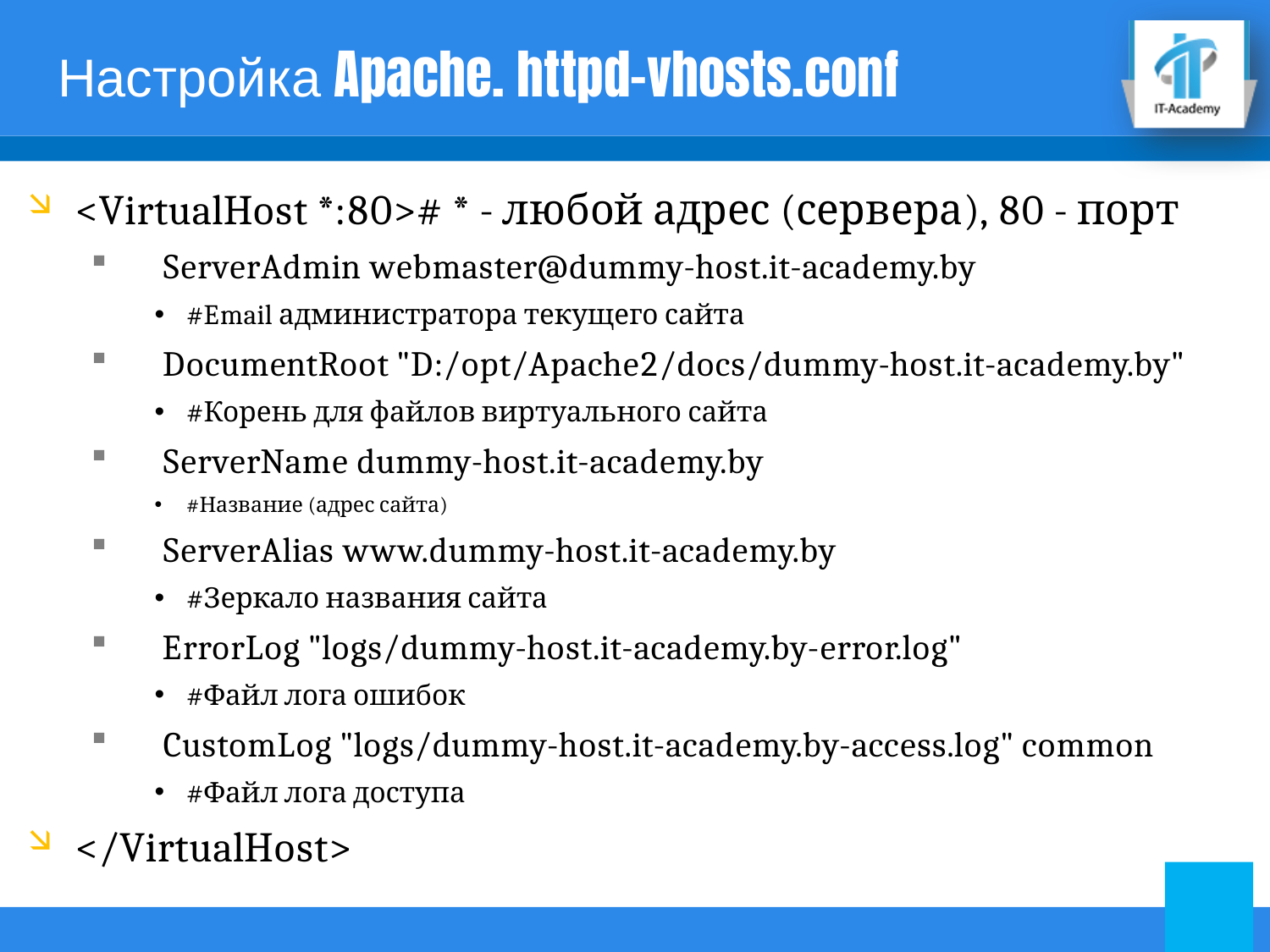

# Настройка Apache. httpd-vhosts.conf
<VirtualHost *:80># * - любой адрес (сервера), 80 - порт
    ServerAdmin webmaster@dummy-host.it-academy.by
#Email администратора текущего сайта
    DocumentRoot "D:/opt/Apache2/docs/dummy-host.it-academy.by"
#Корень для файлов виртуального сайта
    ServerName dummy-host.it-academy.by
#Название (адрес сайта)
    ServerAlias www.dummy-host.it-academy.by
#Зеркало названия сайта
    ErrorLog "logs/dummy-host.it-academy.by-error.log"
#Файл лога ошибок
    CustomLog "logs/dummy-host.it-academy.by-access.log" common
#Файл лога доступа
</VirtualHost>